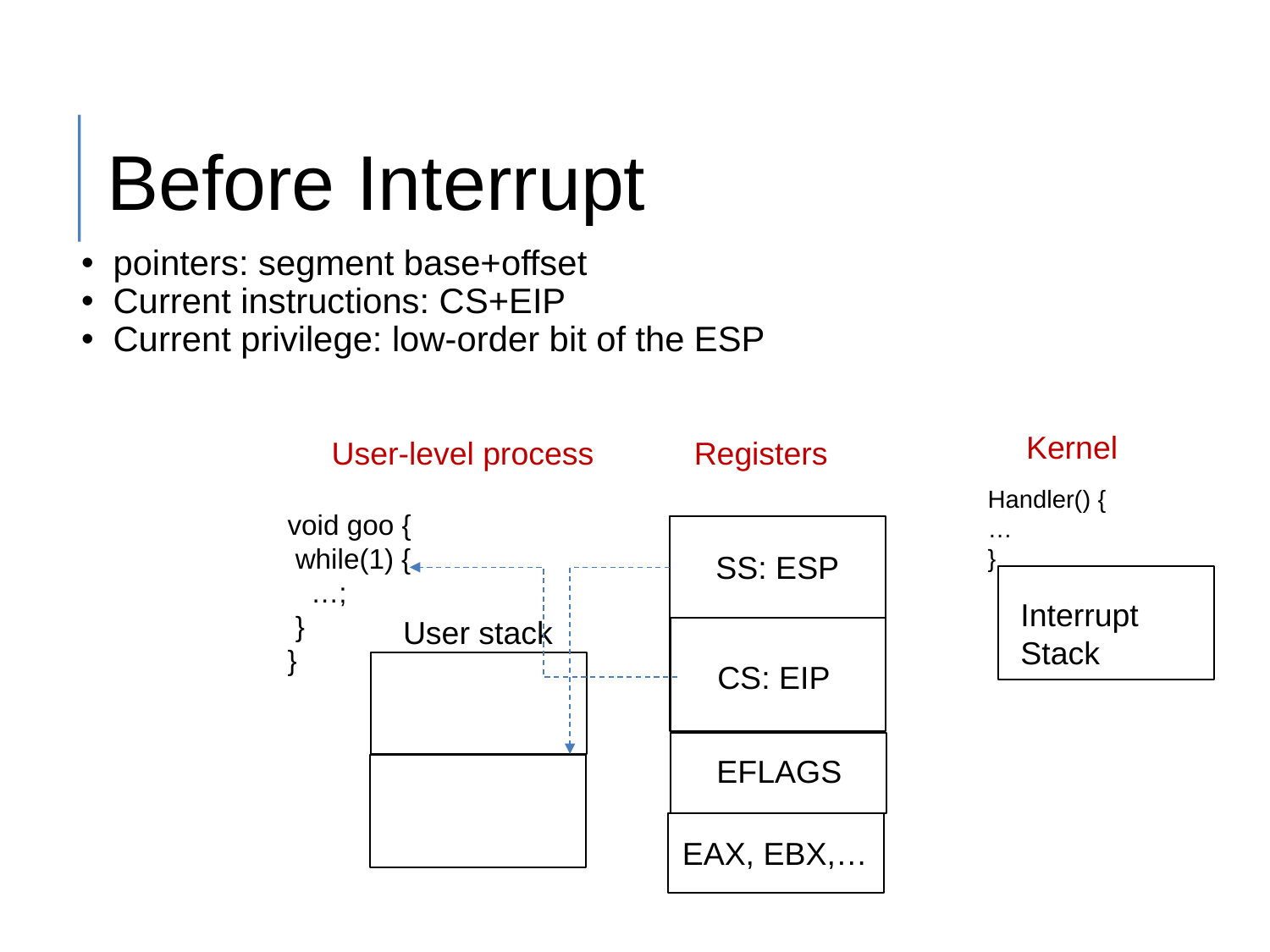

# Before Interrupt
pointers: segment base+offset
Current instructions: CS+EIP
Current privilege: low-order bit of the ESP
Kernel
User-level process
Registers
Handler() {
…
}
void goo {
 while(1) {
   …;
 }
}

SS: ESP

Interrupt
Stack
User stack

CS: EIP

EFLAGS

EAX, EBX,…